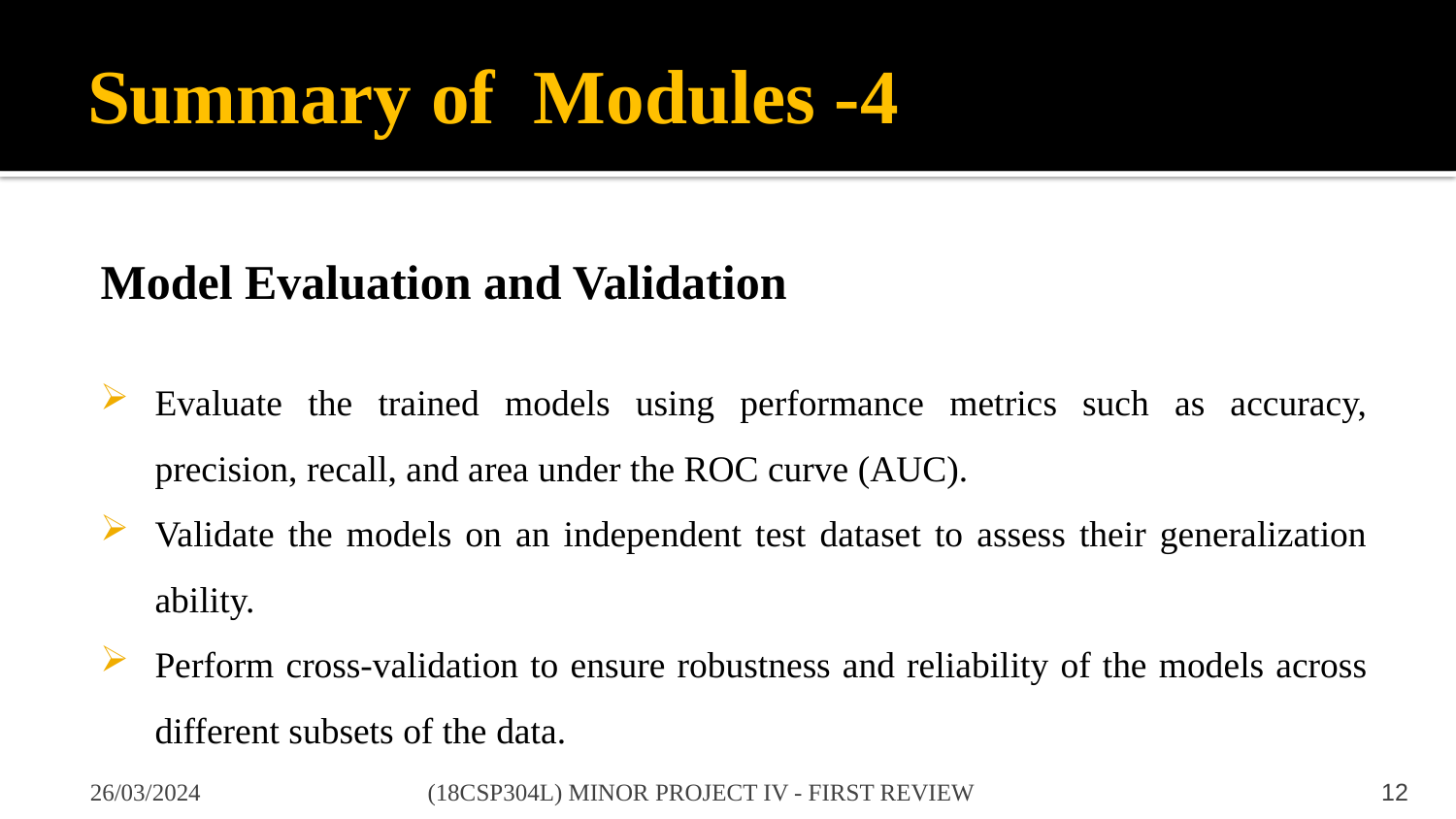

# Summary of  Modules -4

Model Evaluation and Validation

Evaluate the trained models using performance metrics such as accuracy, precision, recall, and area under the ROC curve (AUC).
Validate the models on an independent test dataset to assess their generalization ability.
Perform cross-validation to ensure robustness and reliability of the models across different subsets of the data.

26/03/2024
(18CSP304L) MINOR PROJECT IV - FIRST REVIEW
12